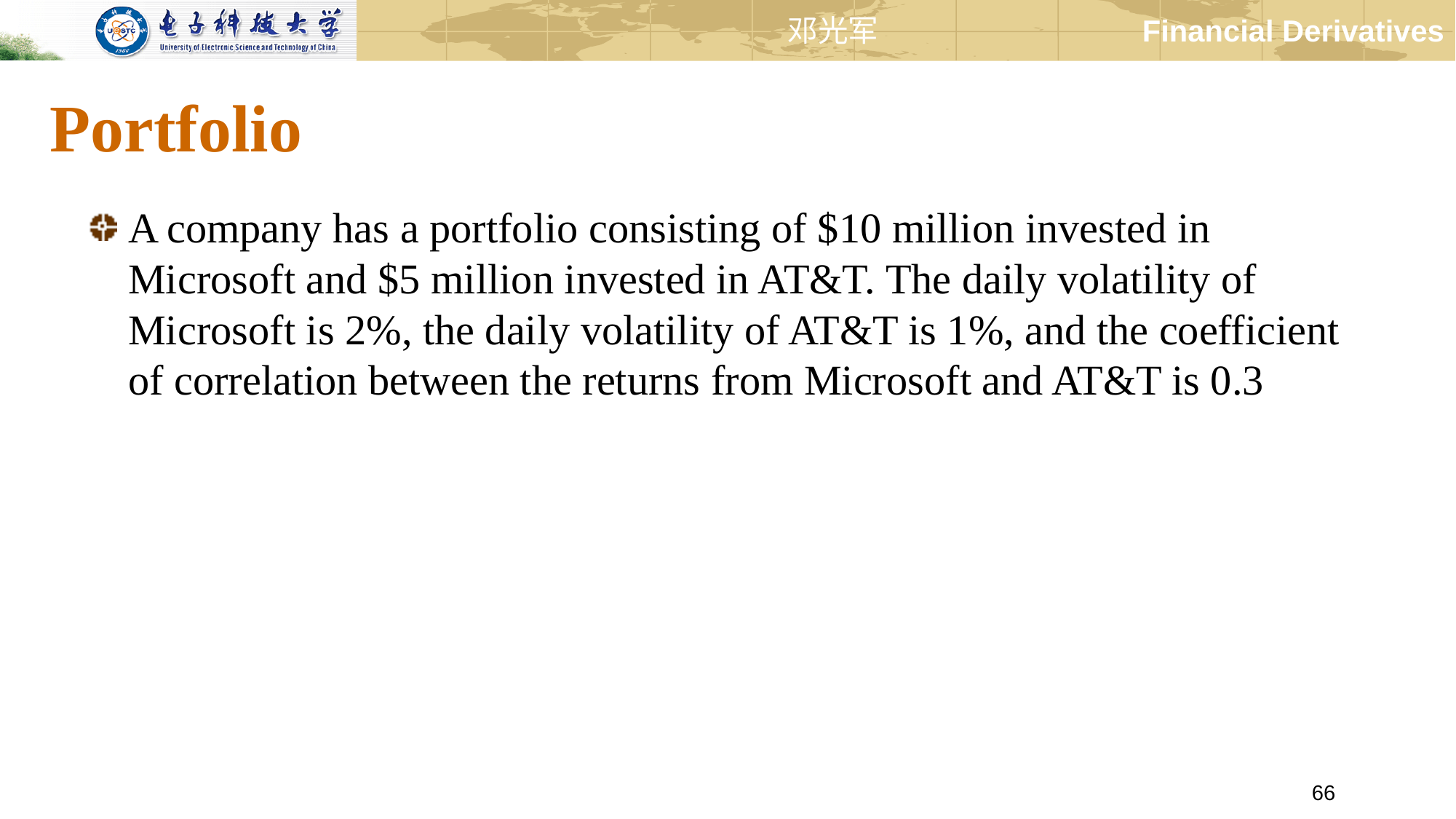

# Portfolio
A company has a portfolio consisting of $10 million invested in Microsoft and $5 million invested in AT&T. The daily volatility of Microsoft is 2%, the daily volatility of AT&T is 1%, and the coefficient of correlation between the returns from Microsoft and AT&T is 0.3